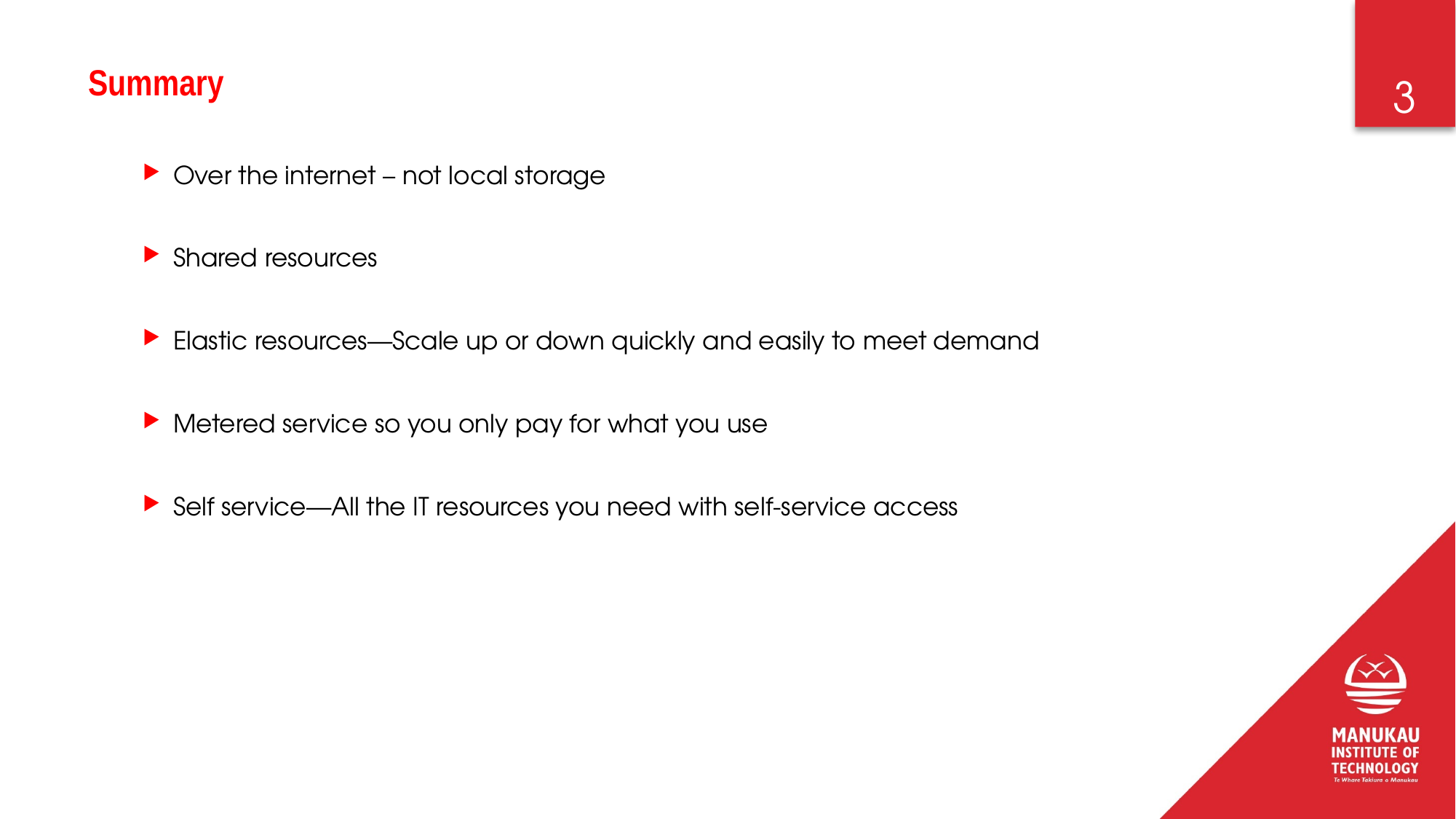

# Summary
Over the internet – not local storage

Shared resources

Elastic resources—Scale up or down quickly and easily to meet demand

Metered service so you only pay for what you use

Self service—All the IT resources you need with self-service access